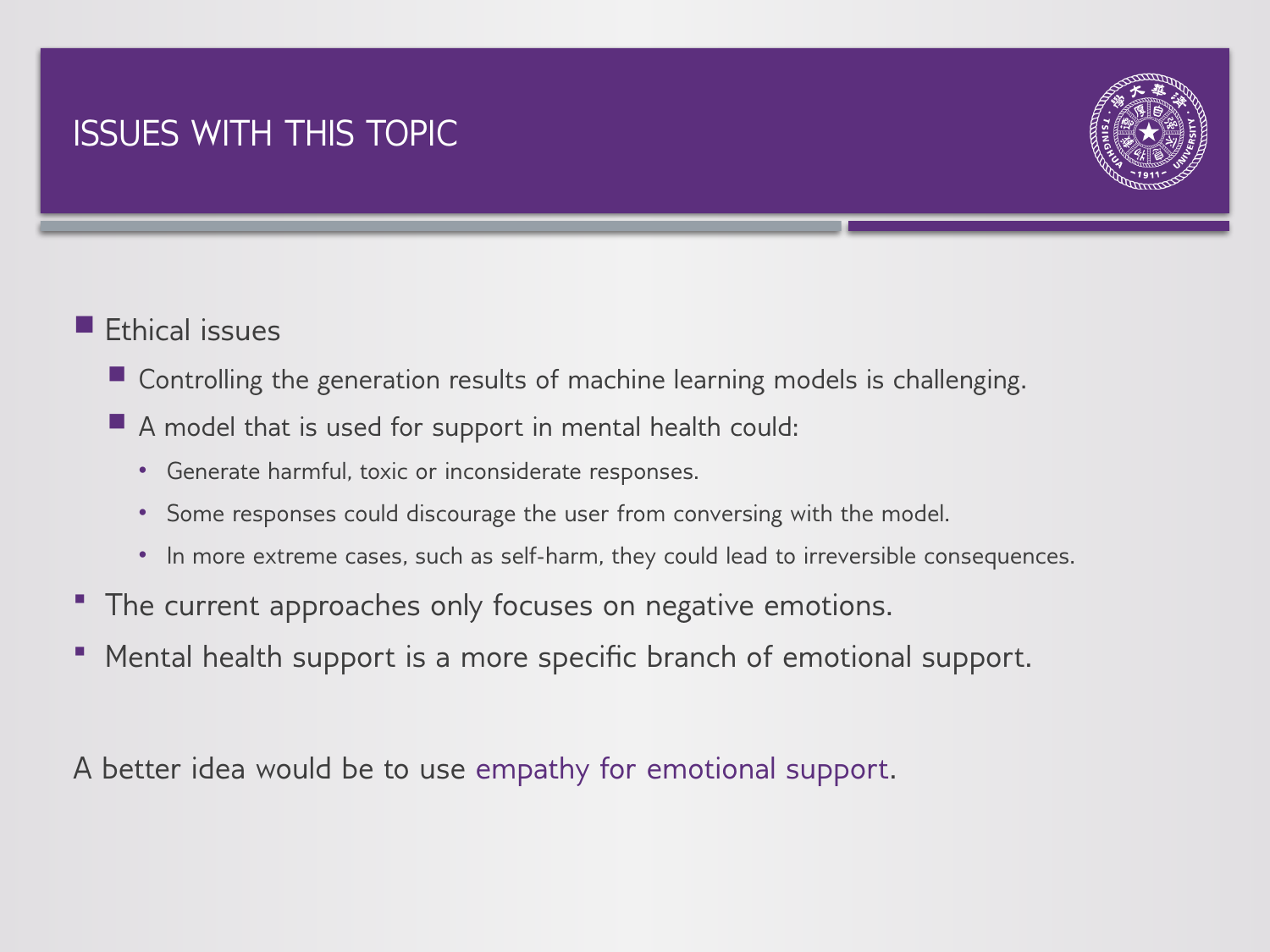

# issues with this topic
Ethical issues
Controlling the generation results of machine learning models is challenging.
A model that is used for support in mental health could:
Generate harmful, toxic or inconsiderate responses.
Some responses could discourage the user from conversing with the model.
In more extreme cases, such as self-harm, they could lead to irreversible consequences.
The current approaches only focuses on negative emotions.
Mental health support is a more specific branch of emotional support.

A better idea would be to use empathy for emotional support.